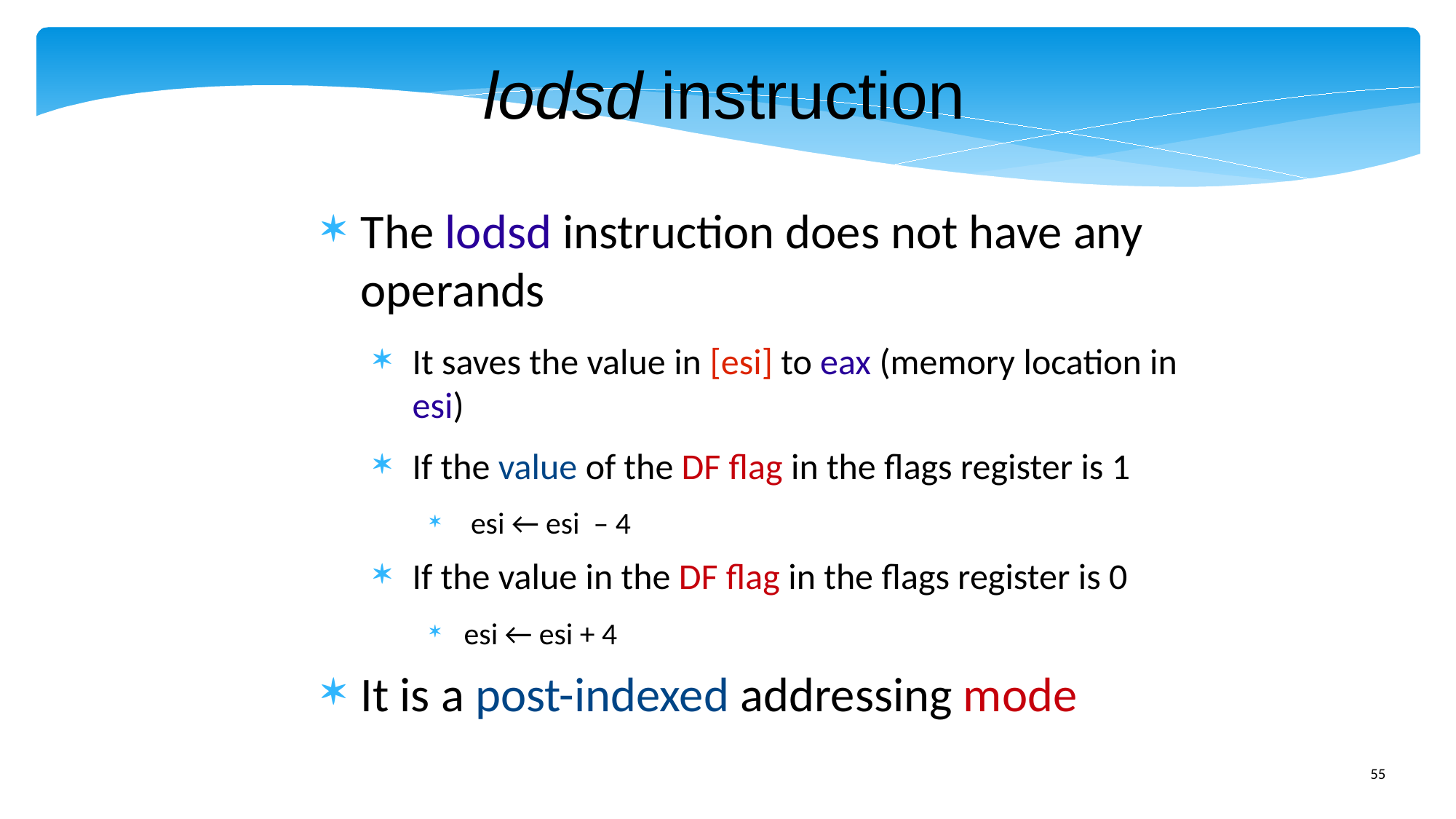

lodsd instruction
The lodsd instruction does not have any operands
It saves the value in [esi] to eax (memory location in esi)
If the value of the DF flag in the flags register is 1
 esi ← esi  – 4
If the value in the DF flag in the flags register is 0
esi ← esi + 4
It is a post-indexed addressing mode